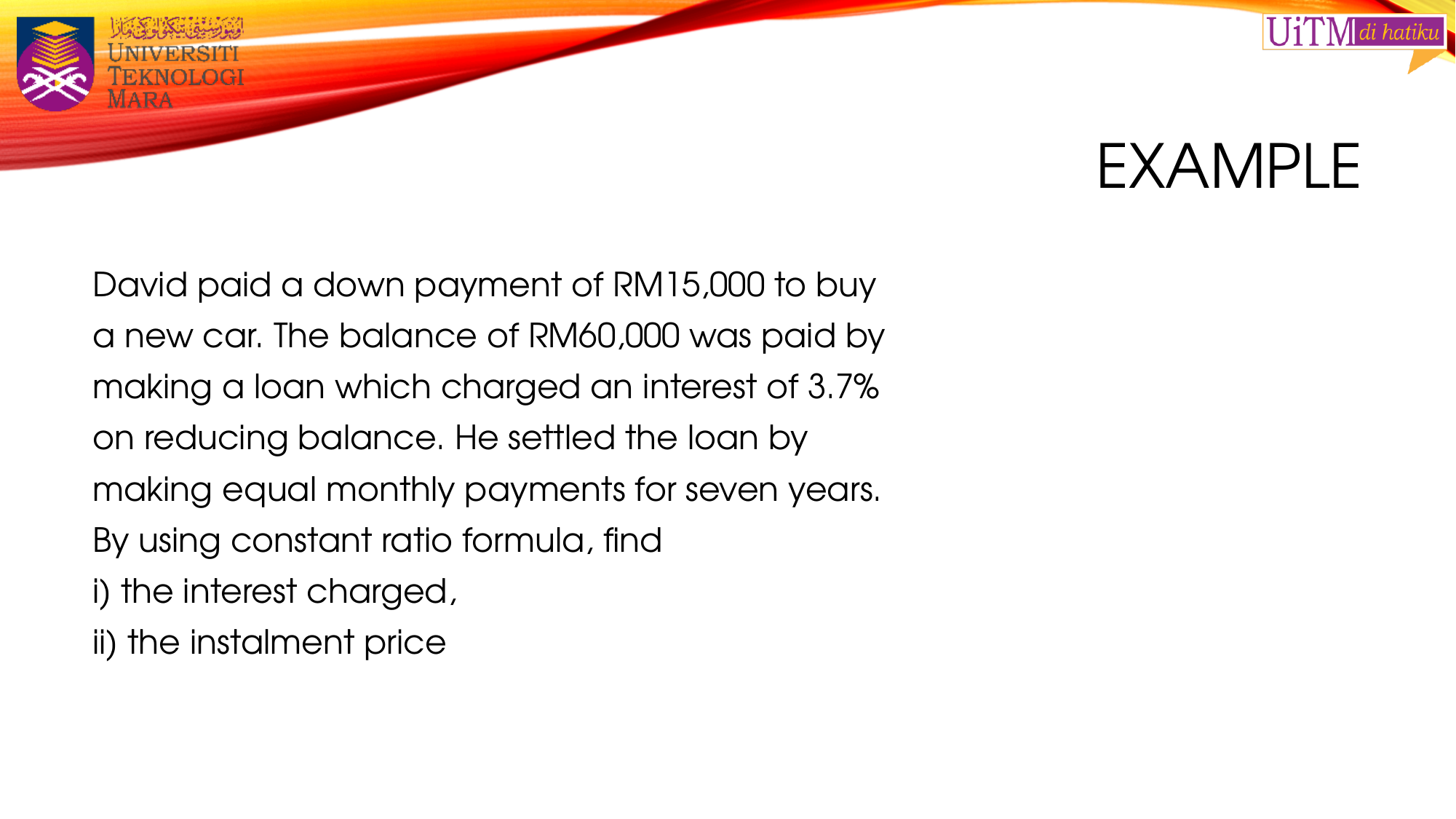

# Example
David paid a down payment of RM15,000 to buy
a new car. The balance of RM60,000 was paid by
making a loan which charged an interest of 3.7%
on reducing balance. He settled the loan by
making equal monthly payments for seven years.
By using constant ratio formula, find
i) the interest charged,
ii) the instalment price